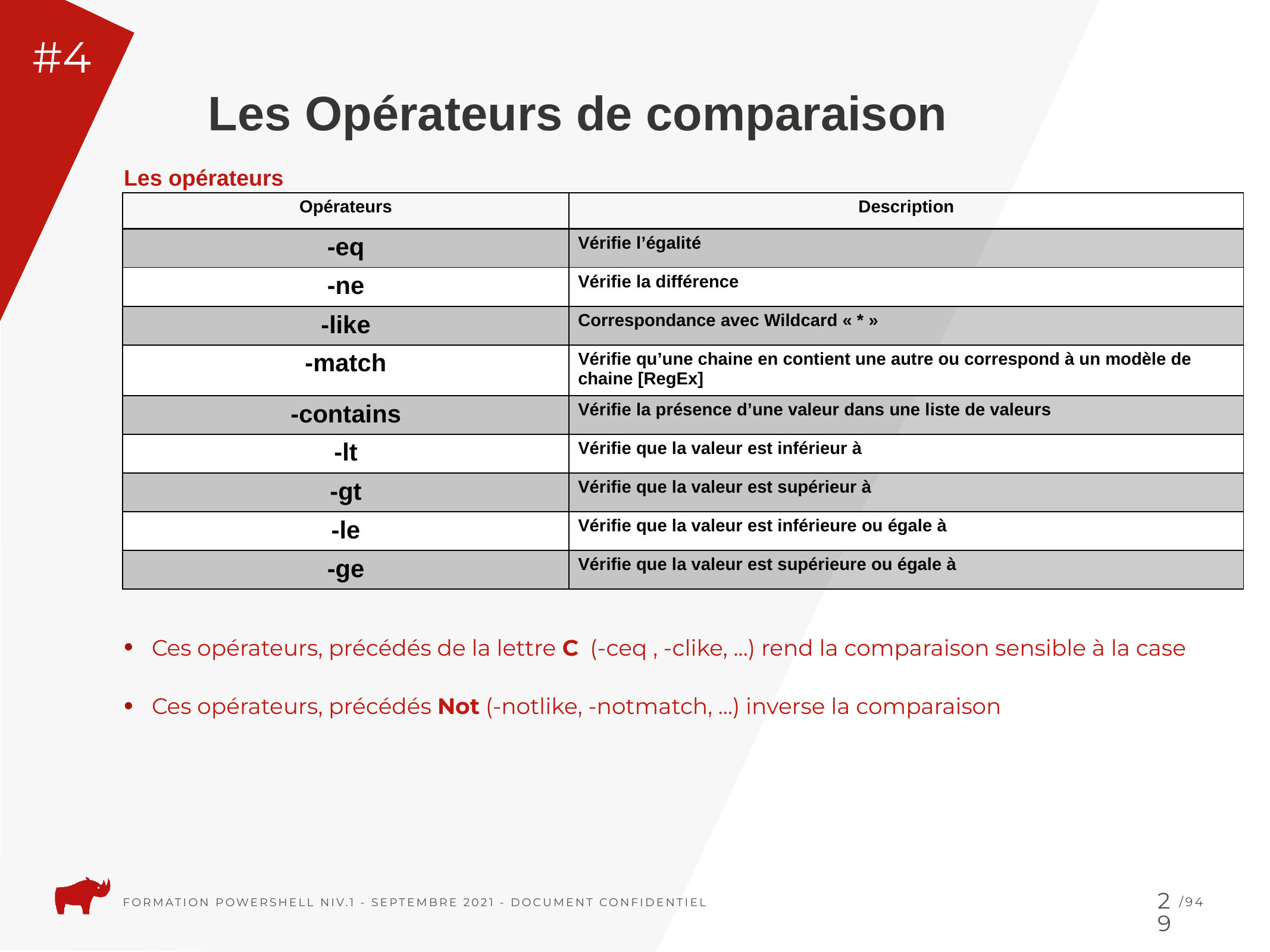

Les Opérateurs de comparaison
#4
Les opérateurs

Ces opérateurs, précédés de la lettre C  (-ceq , -clike, …) rend la comparaison sensible à la case
Ces opérateurs, précédés Not (-notlike, -notmatch, …) inverse la comparaison

| Opérateurs | Description |
| --- | --- |
| -eq | Vérifie l’égalité |
| -ne | Vérifie la différence |
| -like | Correspondance avec Wildcard « \* » |
| -match | Vérifie qu’une chaine en contient une autre ou correspond à un modèle de chaine [RegEx] |
| -contains | Vérifie la présence d’une valeur dans une liste de valeurs |
| -lt | Vérifie que la valeur est inférieur à |
| -gt | Vérifie que la valeur est supérieur à |
| -le | Vérifie que la valeur est inférieure ou égale à |
| -ge | Vérifie que la valeur est supérieure ou égale à |
29